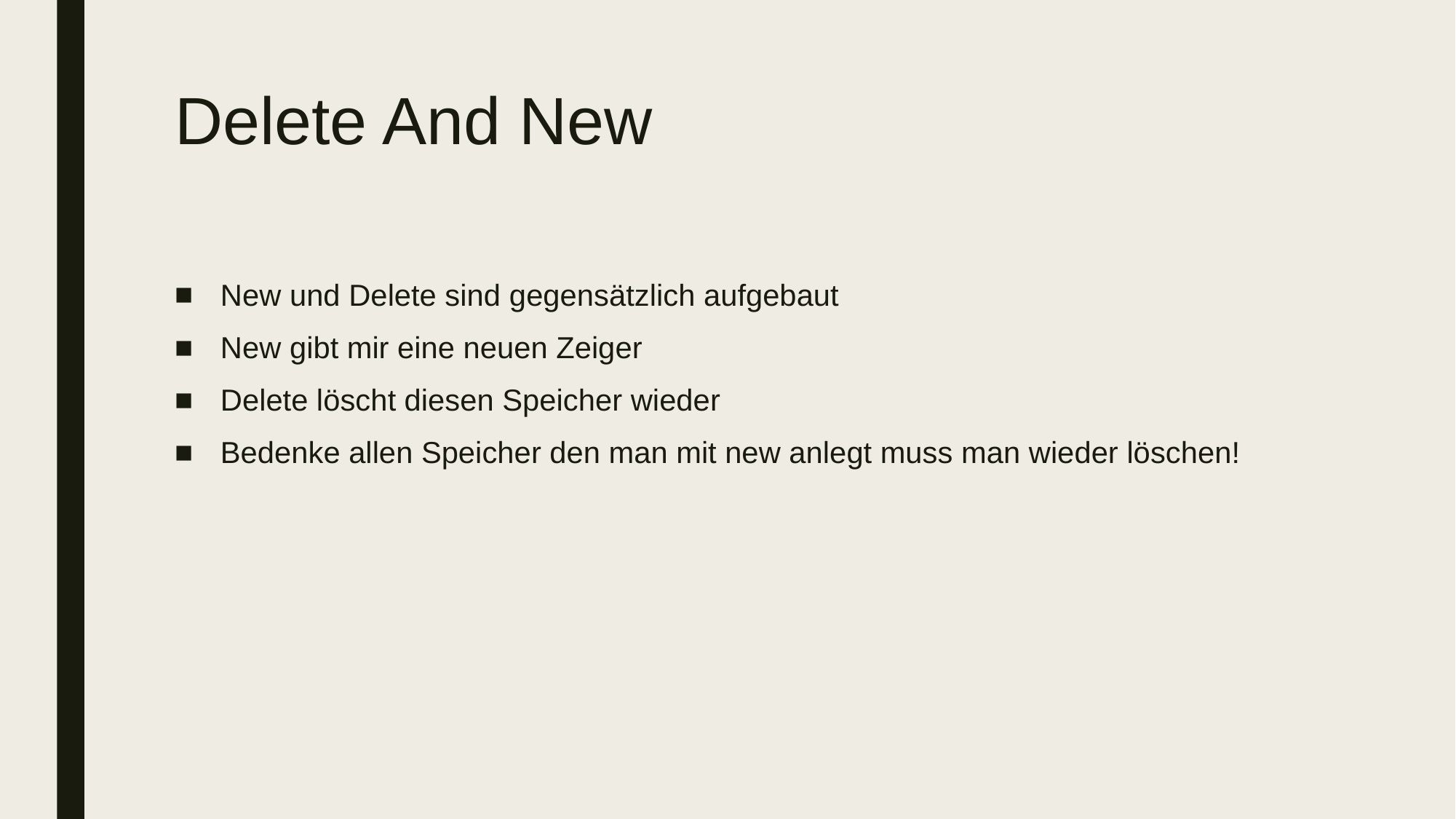

# Delete And New
New und Delete sind gegensätzlich aufgebaut
New gibt mir eine neuen Zeiger
Delete löscht diesen Speicher wieder
Bedenke allen Speicher den man mit new anlegt muss man wieder löschen!